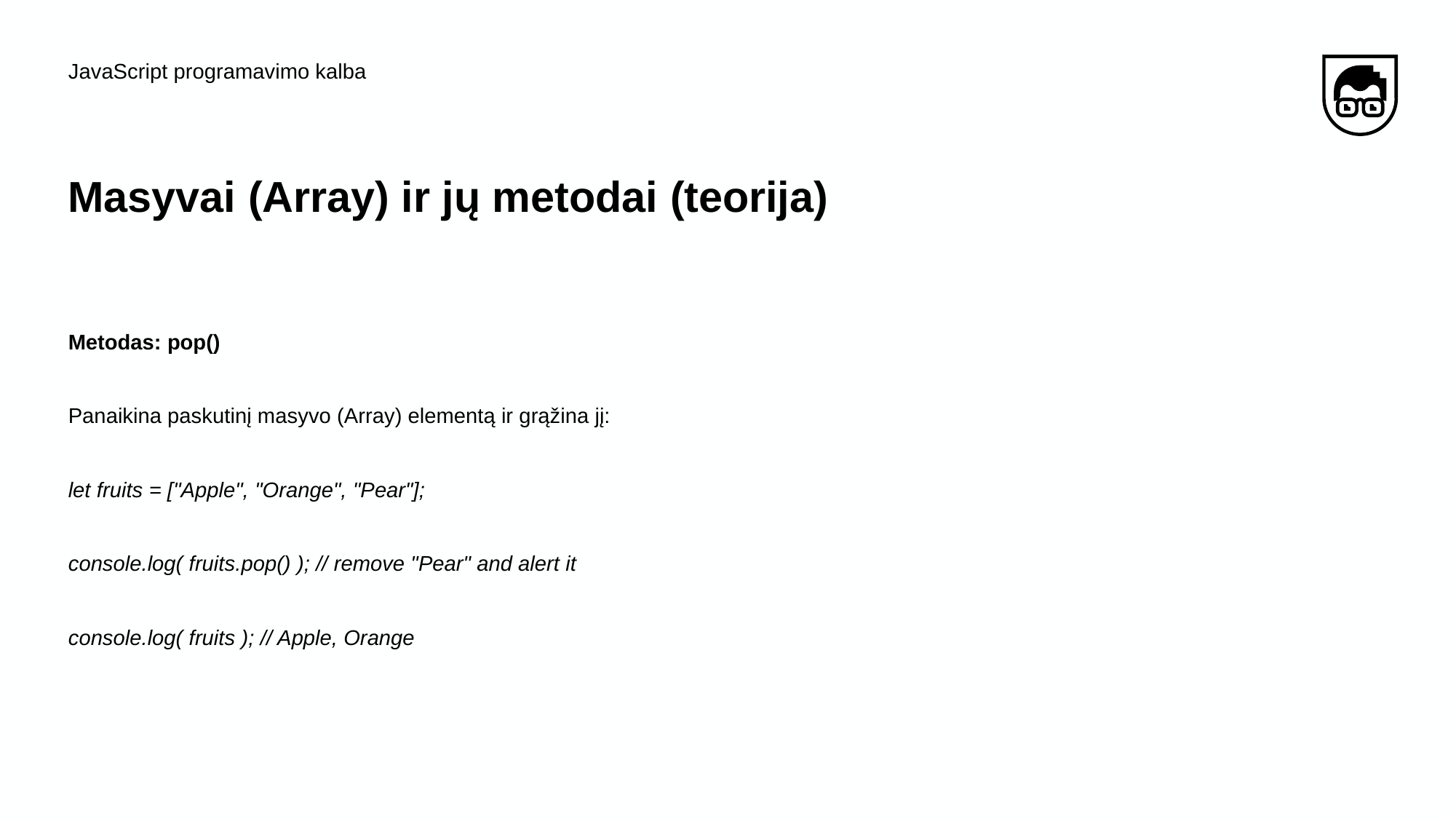

JavaScript programavimo kalba
# Masyvai​ (Array) ​ir​ ​jų​ ​metodai (teorija)
Metodas: pop()

Panaikina paskutinį masyvo (Array) elementą ir grąžina jį:

let fruits = ["Apple", "Orange", "Pear"];

console.log( fruits.pop() ); // remove "Pear" and alert it

console.log( fruits ); // Apple, Orange